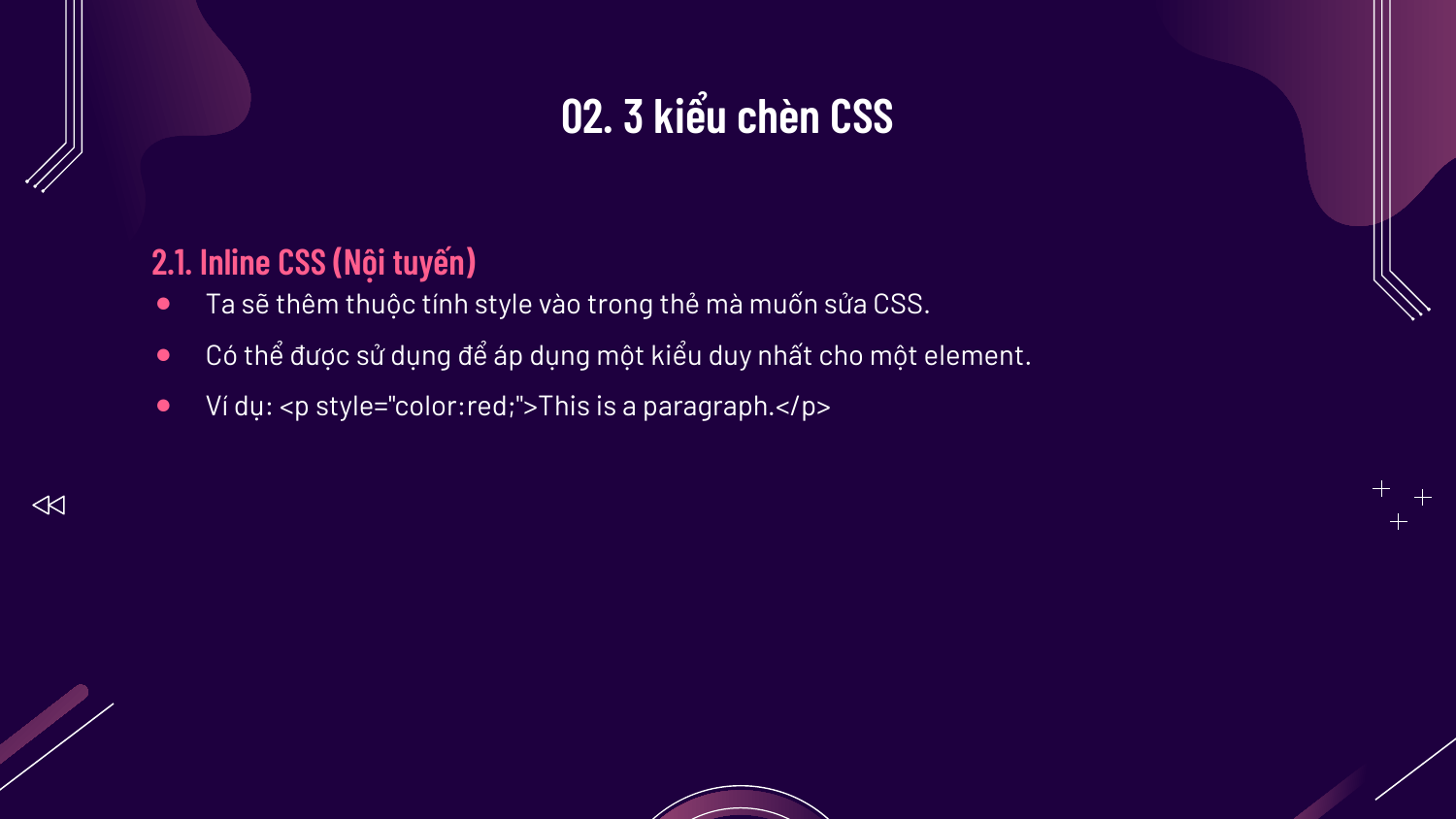

# 02. 3 kiểu chèn CSS
2.1. Inline CSS (Nội tuyến)
Ta sẽ thêm thuộc tính style vào trong thẻ mà muốn sửa CSS.
Có thể được sử dụng để áp dụng một kiểu duy nhất cho một element.
Ví dụ: <p style="color:red;">This is a paragraph.</p>